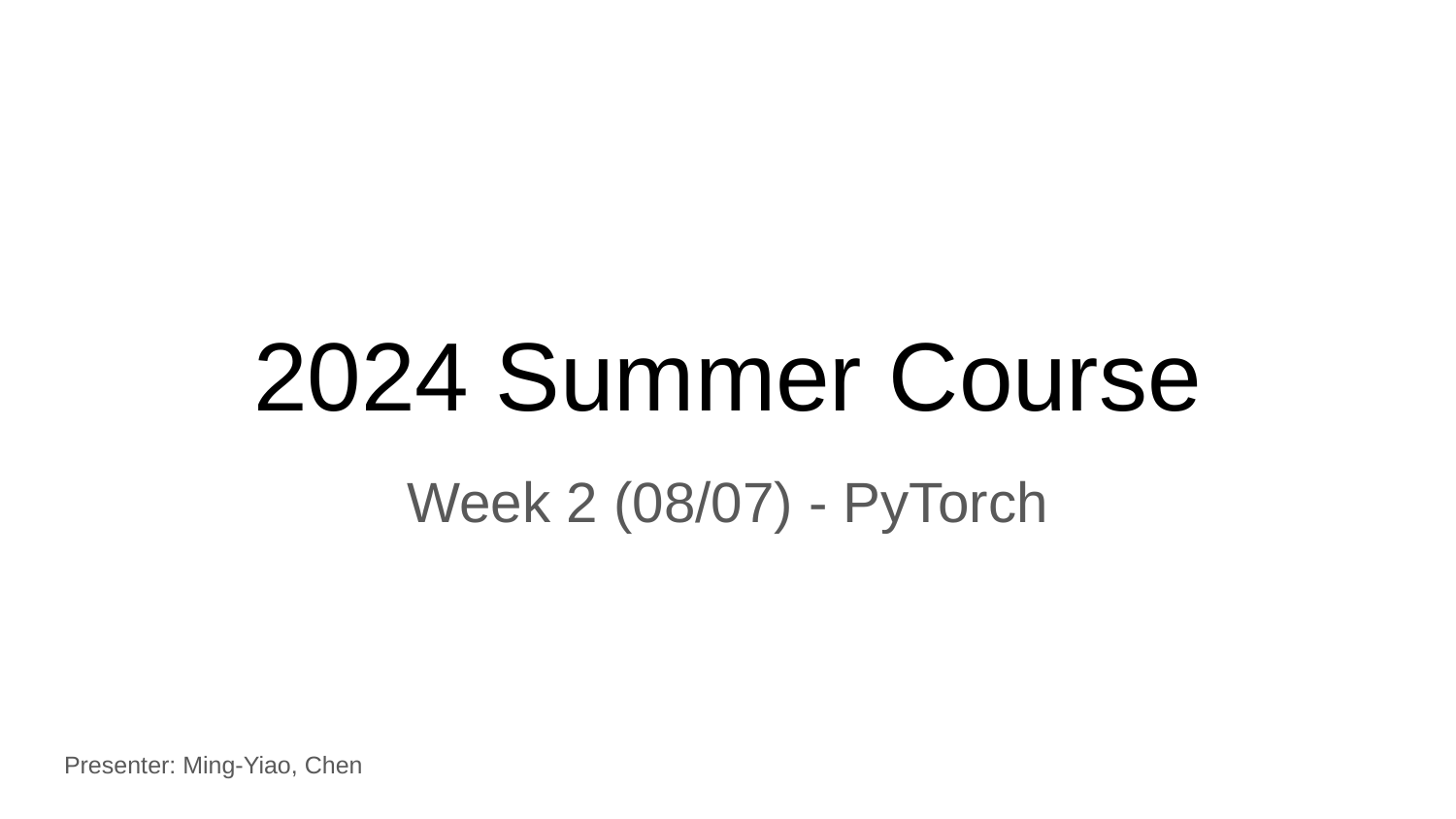

# 2024 Summer Course
Week 2 (08/07) - PyTorch
Presenter: Ming-Yiao, Chen